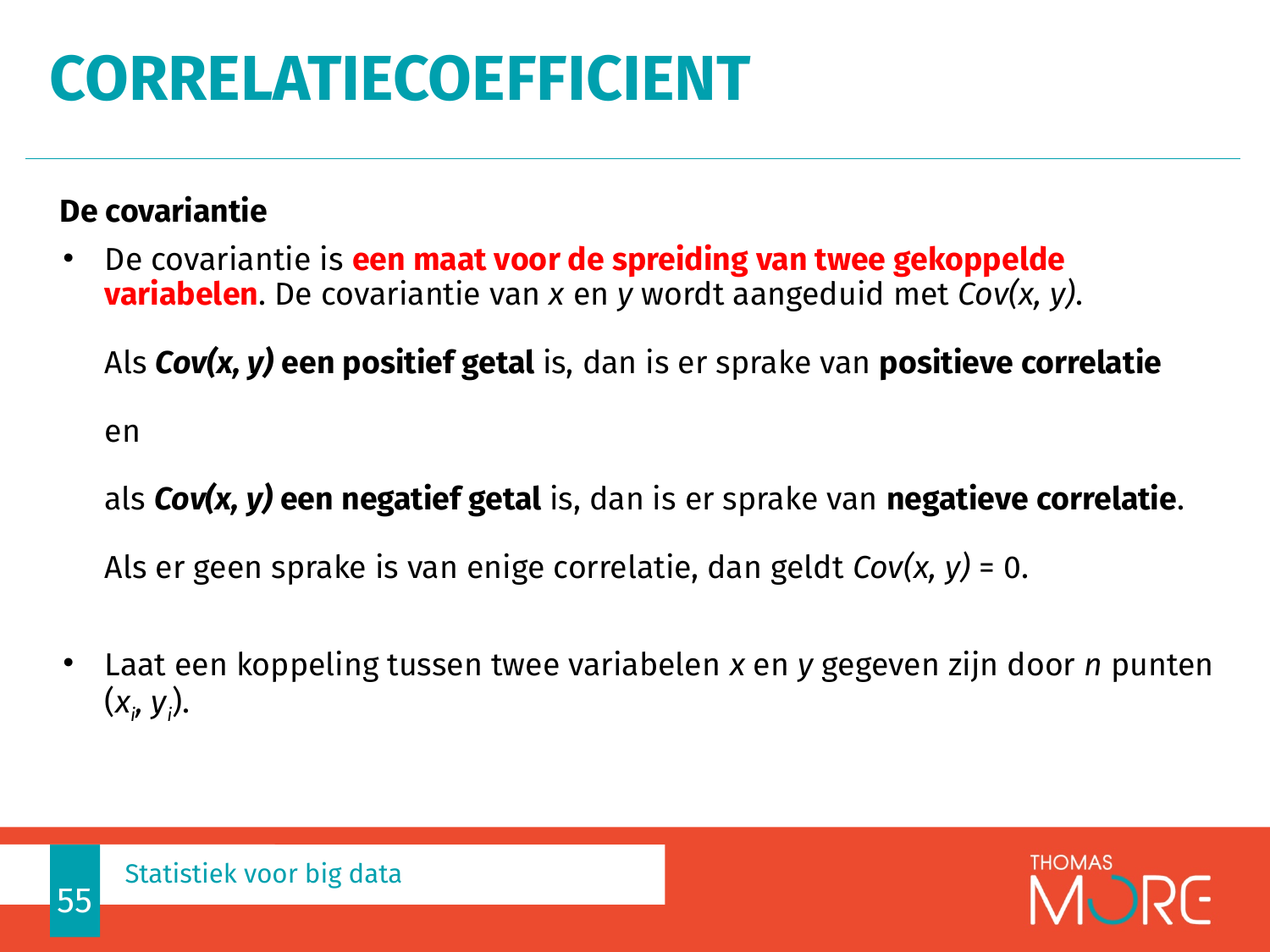

# correlatiecoefficient
De covariantie
De covariantie is een maat voor de spreiding van twee gekoppelde variabelen. De covariantie van x en y wordt aangeduid met Cov(x, y).
Als Cov(x, y) een positief getal is, dan is er sprake van positieve correlatie
en
als Cov(x, y) een negatief getal is, dan is er sprake van negatieve correlatie.
Als er geen sprake is van enige correlatie, dan geldt Cov(x, y) = 0.

Laat een koppeling tussen twee variabelen x en y gegeven zijn door n punten (xi, yi).

55
Statistiek voor big data